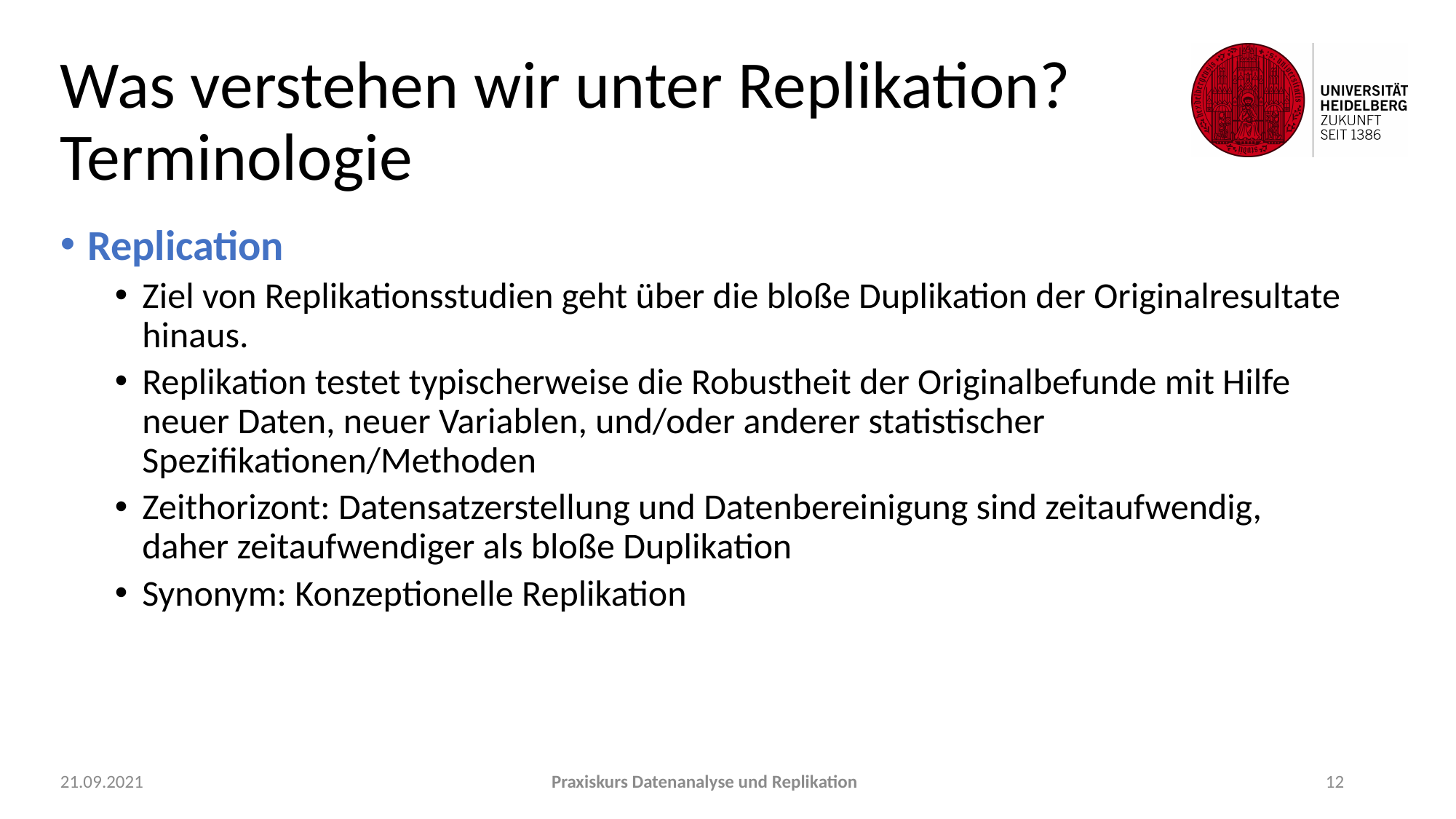

# Was verstehen wir unter Replikation? Terminologie
Replication
Ziel von Replikationsstudien geht über die bloße Duplikation der Originalresultate hinaus.
Replikation testet typischerweise die Robustheit der Originalbefunde mit Hilfe neuer Daten, neuer Variablen, und/oder anderer statistischer Spezifikationen/Methoden
Zeithorizont: Datensatzerstellung und Datenbereinigung sind zeitaufwendig, daher zeitaufwendiger als bloße Duplikation
Synonym: Konzeptionelle Replikation

21.09.2021
Praxiskurs Datenanalyse und Replikation
12